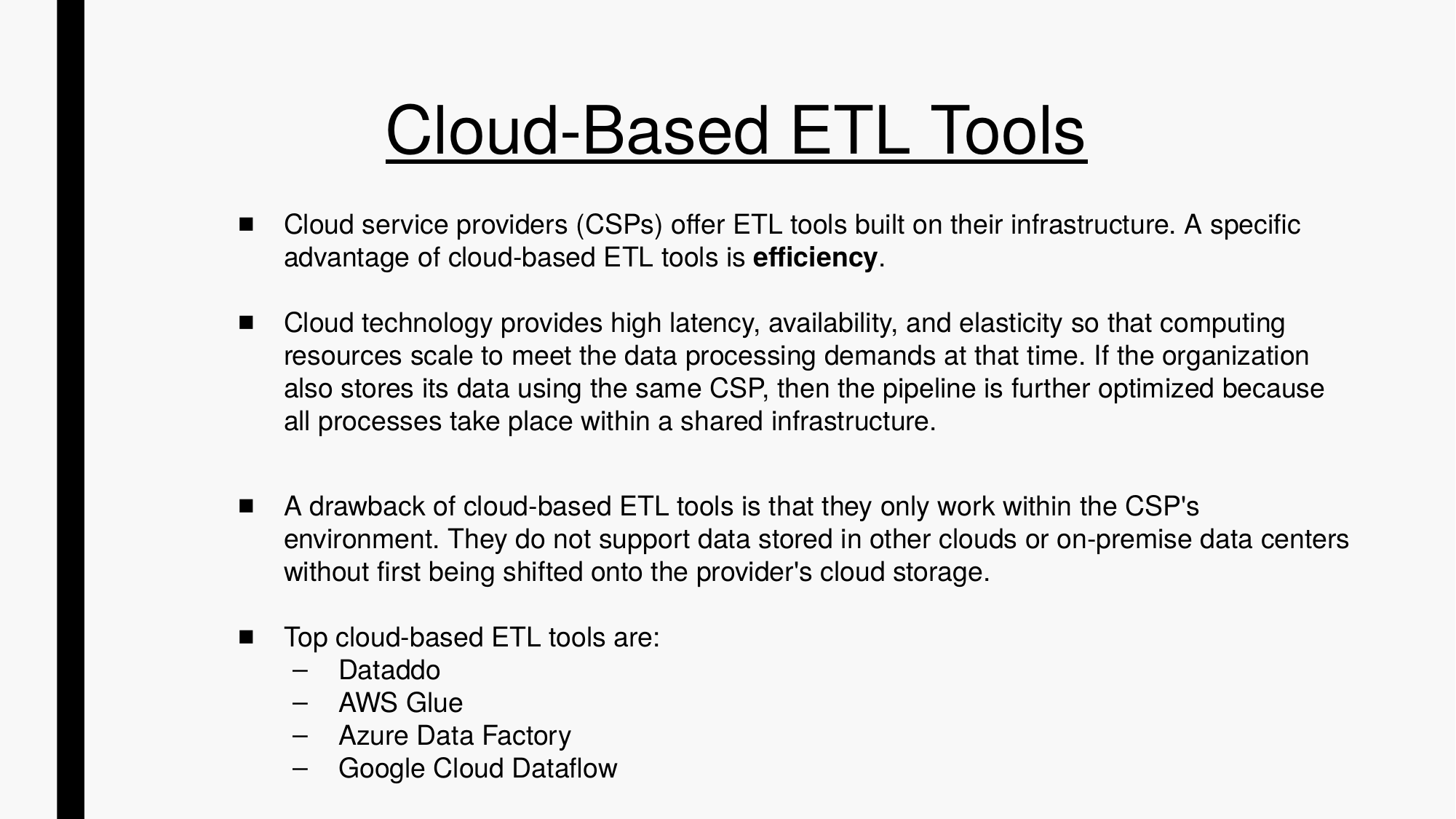

# Cloud-Based ETL Tools
Cloud service providers (CSPs) offer ETL tools built on their infrastructure. A specific advantage of cloud-based ETL tools is efficiency.

Cloud technology provides high latency, availability, and elasticity so that computing resources scale to meet the data processing demands at that time. If the organization also stores its data using the same CSP, then the pipeline is further optimized because all processes take place within a shared infrastructure.

A drawback of cloud-based ETL tools is that they only work within the CSP's environment. They do not support data stored in other clouds or on-premise data centers without first being shifted onto the provider's cloud storage.

Top cloud-based ETL tools are:
Dataddo
AWS Glue
Azure Data Factory
Google Cloud Dataflow